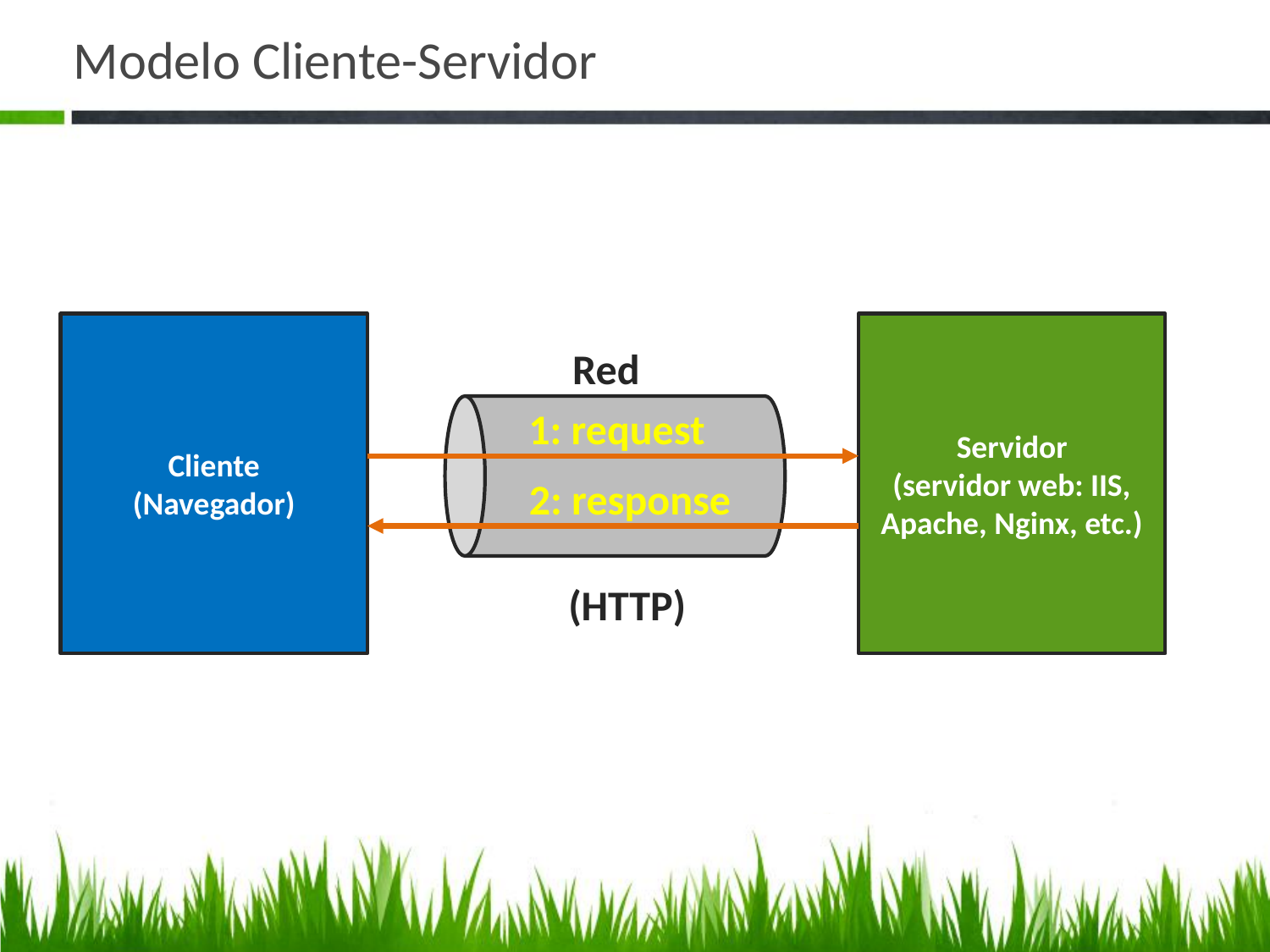

# Modelo Cliente-Servidor

Cliente
(Navegador)
Servidor
(servidor web: IIS, Apache, Nginx, etc.)
Red
1: request
2: response
(HTTP)